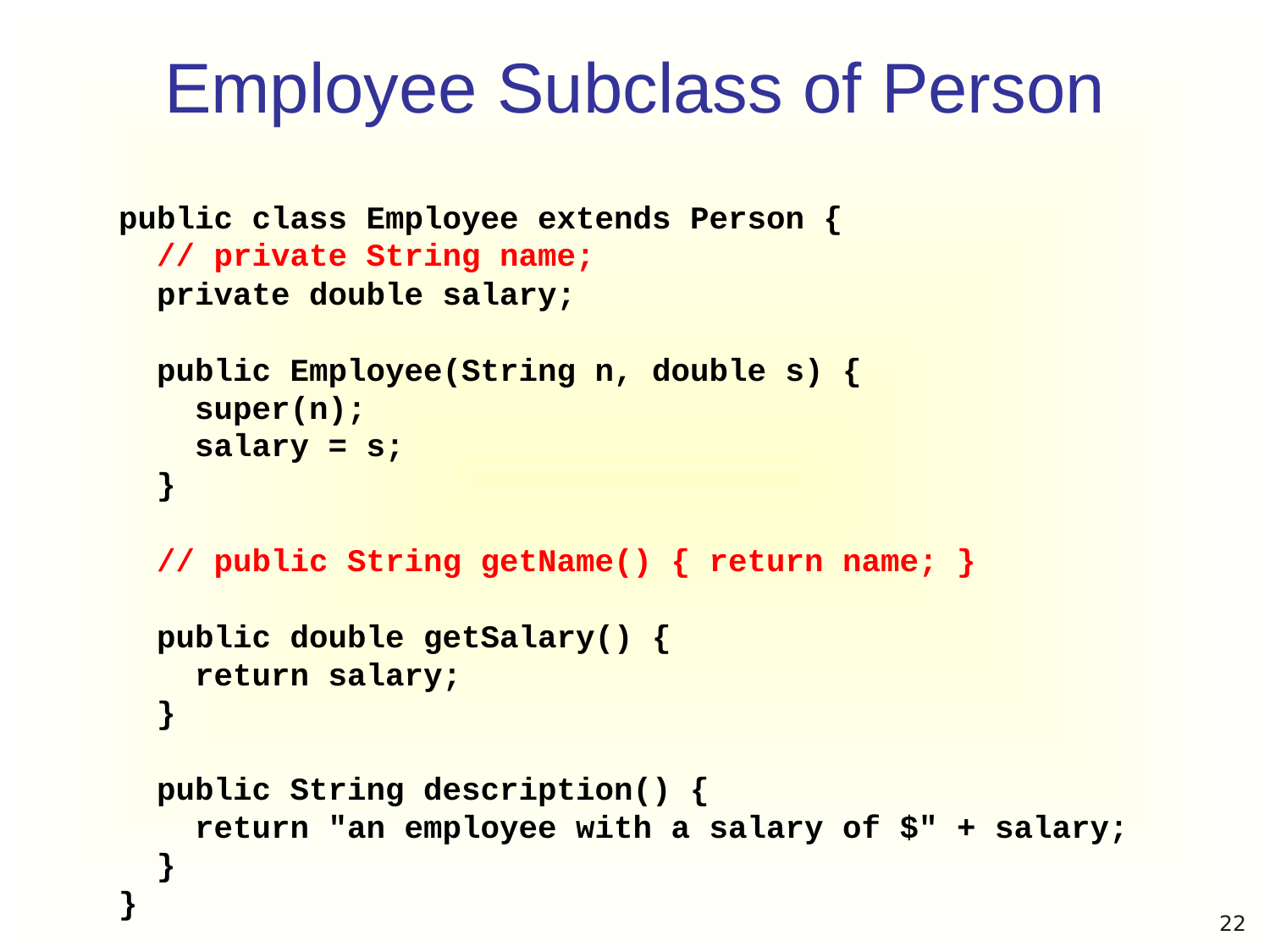

Employee Subclass of Person
public class Employee extends Person {
  // private String name;
  private double salary;

  public Employee(String n, double s) {
    super(n);
    salary = s;
  }

  // public String getName() { return name; }

  public double getSalary() {
    return salary;
  }

  public String description() {
    return "an employee with a salary of $" + salary;
  }
}
22